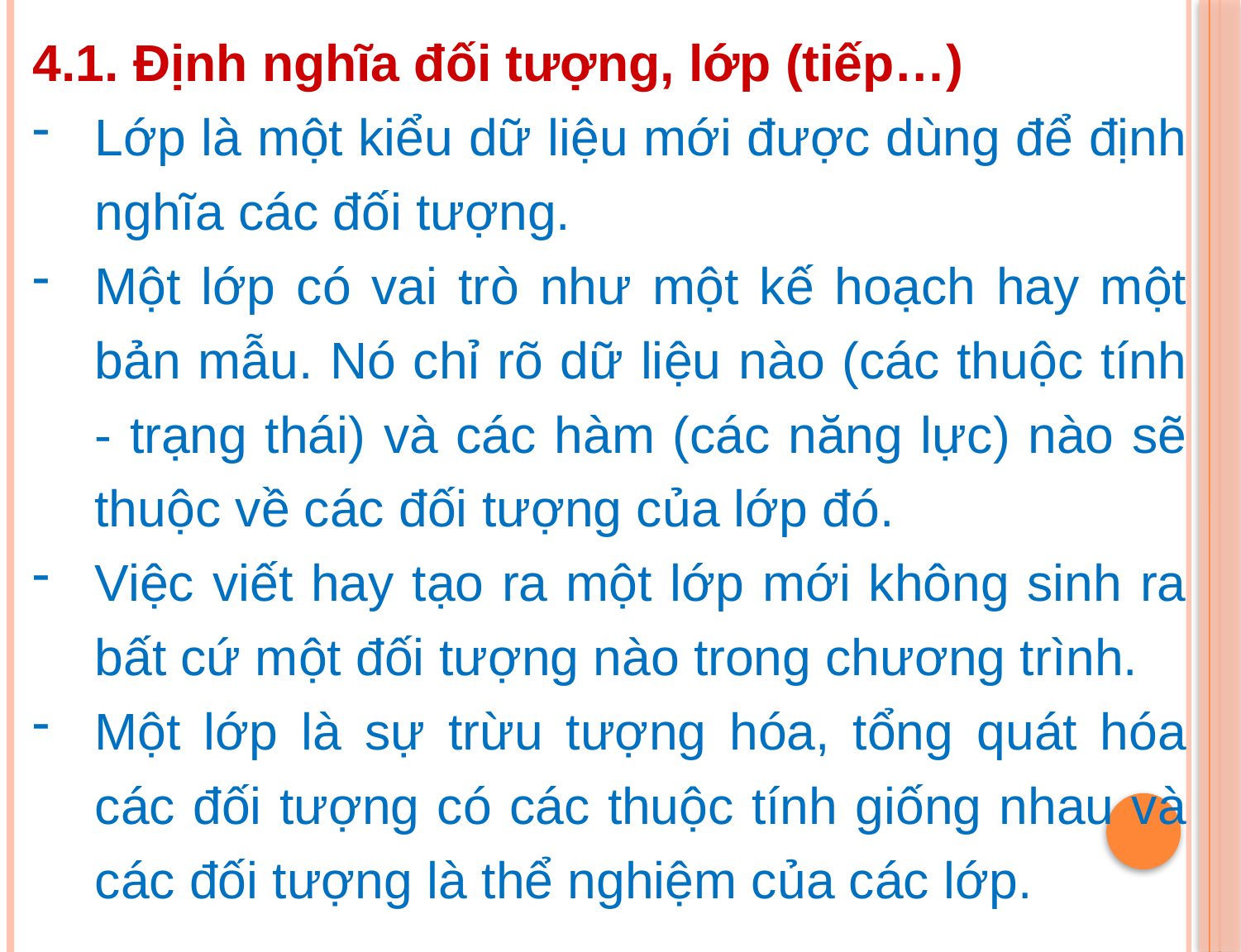

4.1. Định nghĩa đối tượng, lớp (tiếp…)
Lớp là một kiểu dữ liệu mới được dùng để định nghĩa các đối tượng.
Một lớp có vai trò như một kế hoạch hay một bản mẫu. Nó chỉ rõ dữ liệu nào (các thuộc tính - trạng thái) và các hàm (các năng lực) nào sẽ thuộc về các đối tượng của lớp đó.
Việc viết hay tạo ra một lớp mới không sinh ra bất cứ một đối tượng nào trong chương trình.
Một lớp là sự trừu tượng hóa, tổng quát hóa các đối tượng có các thuộc tính giống nhau và các đối tượng là thể nghiệm của các lớp.